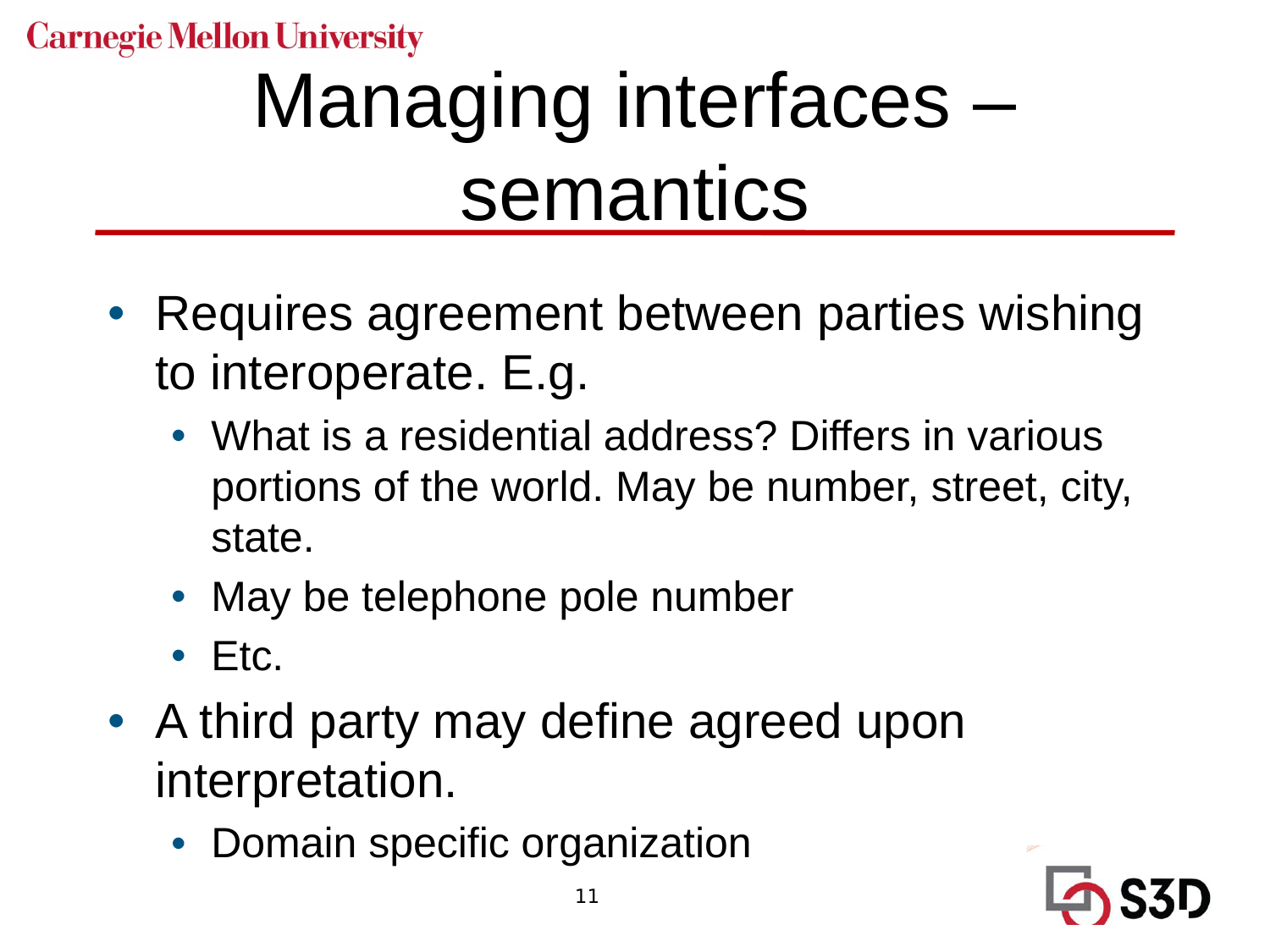

# Managing interfaces – semantics
Requires agreement between parties wishing to interoperate. E.g.
What is a residential address? Differs in various portions of the world. May be number, street, city, state.
May be telephone pole number
Etc.
A third party may define agreed upon interpretation.
Domain specific organization